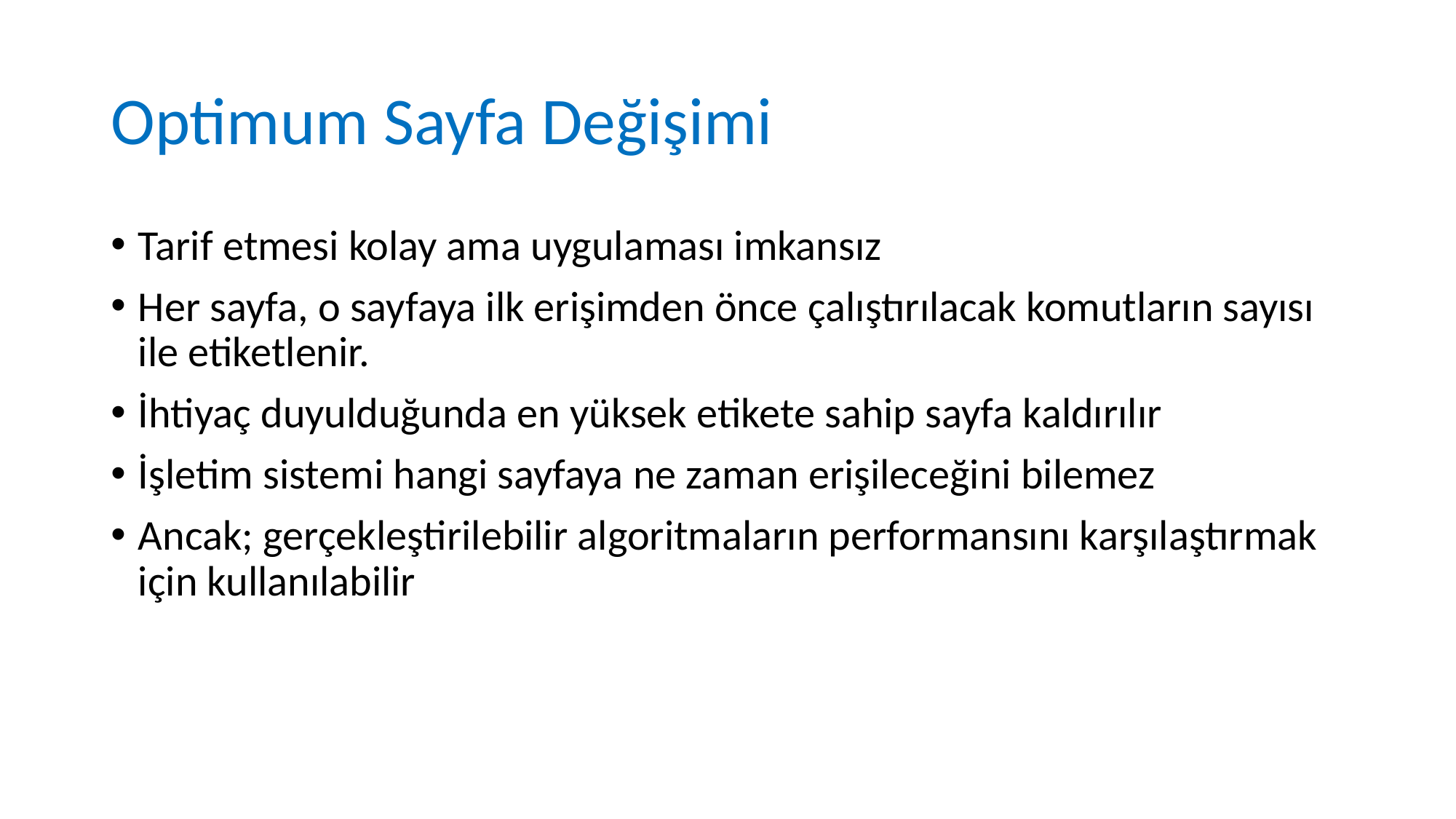

# Optimum Sayfa Değişimi
Tarif etmesi kolay ama uygulaması imkansız
Her sayfa, o sayfaya ilk erişimden önce çalıştırılacak komutların sayısı ile etiketlenir.
İhtiyaç duyulduğunda en yüksek etikete sahip sayfa kaldırılır
İşletim sistemi hangi sayfaya ne zaman erişileceğini bilemez
Ancak; gerçekleştirilebilir algoritmaların performansını karşılaştırmak için kullanılabilir